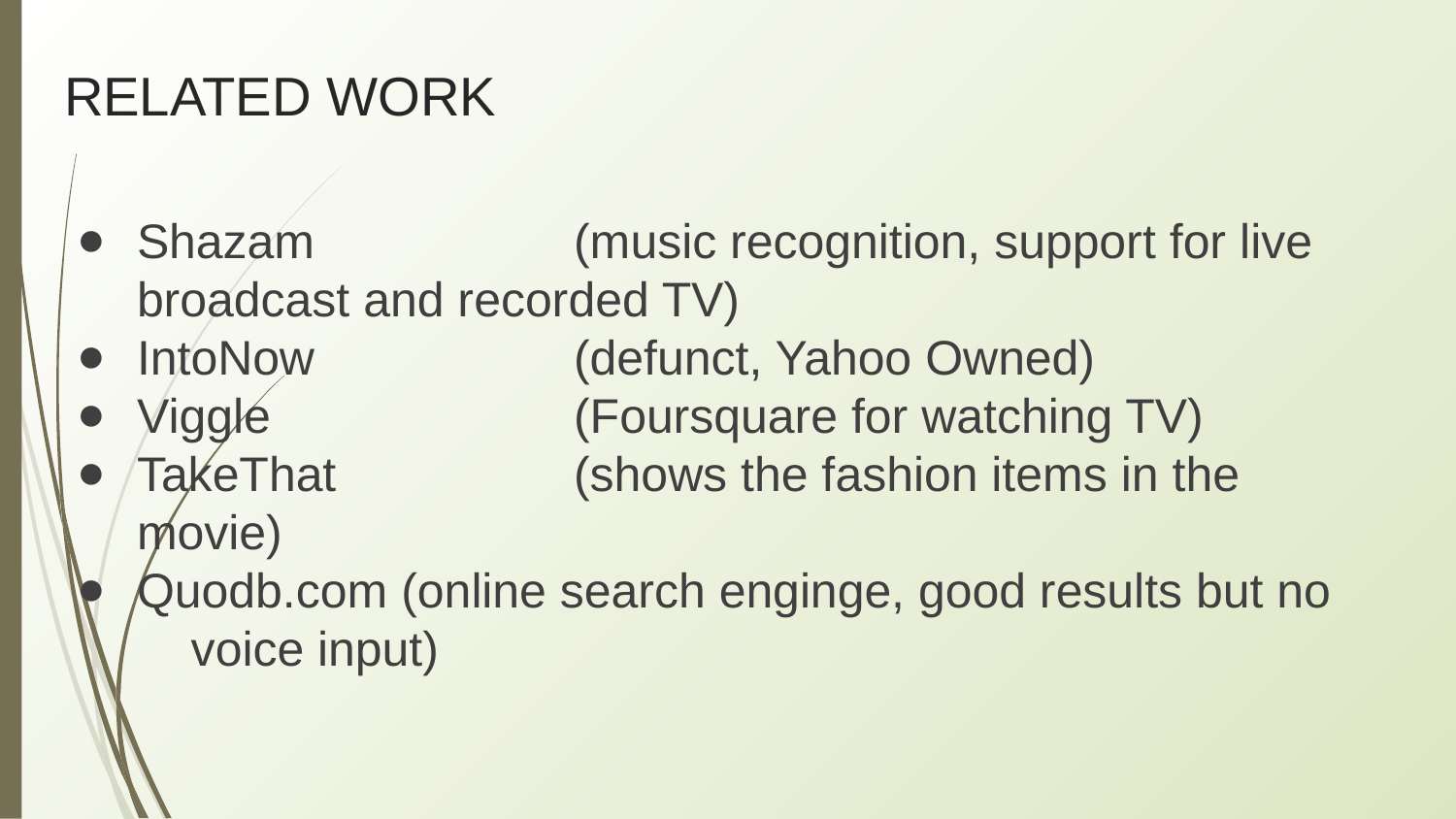

# RELATED WORK
Shazam  		(music recognition, support for live broadcast and recorded TV)
IntoNow 		(defunct, Yahoo Owned)
Viggle  		(Foursquare for watching TV)
TakeThat 		(shows the fashion items in the movie)
Quodb.com (online search enginge, good results but no         voice input)